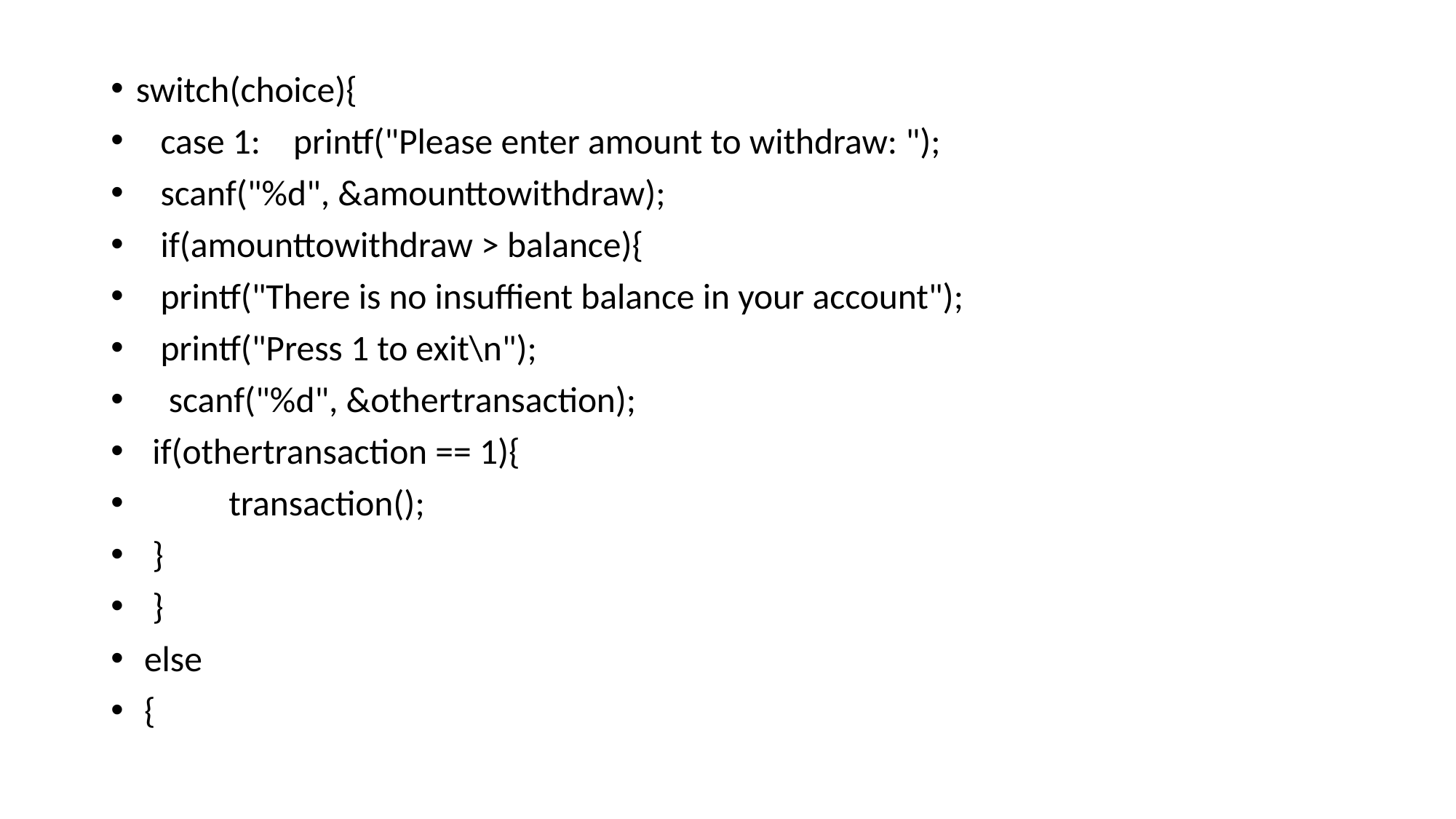

#
switch(choice){
   case 1:    printf("Please enter amount to withdraw: ");
   scanf("%d", &amounttowithdraw);
   if(amounttowithdraw > balance){
   printf("There is no insuffient balance in your account");
   printf("Press 1 to exit\n");
    scanf("%d", &othertransaction);
  if(othertransaction == 1){
	transaction();
  }
  }
 else
 {